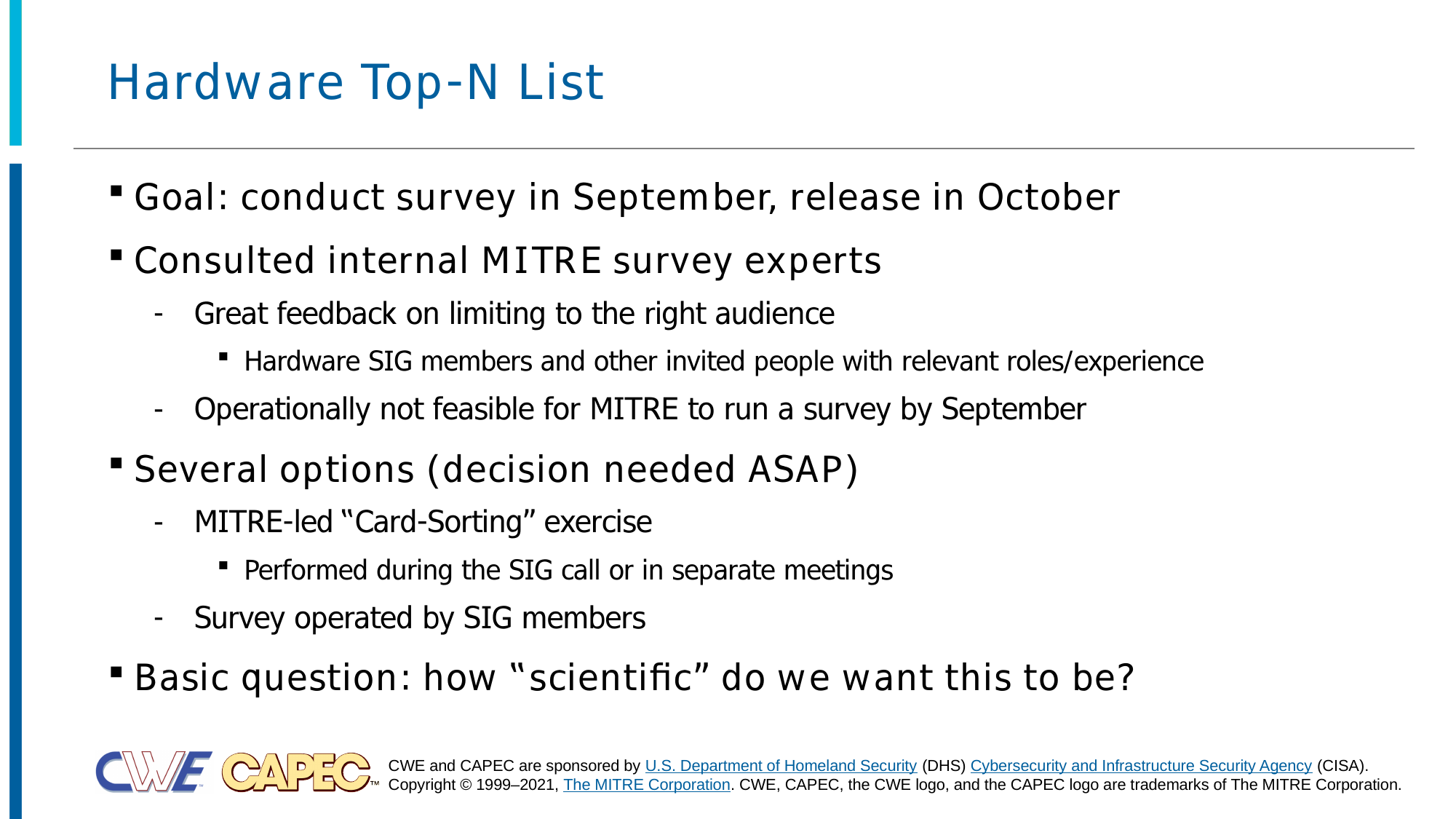

# Hardware Top-N List
Goal: conduct survey in September, release in October
Consulted internal MITRE survey experts
Great feedback on limiting to the right audience
Hardware SIG members and other invited people with relevant roles/experience
Operationally not feasible for MITRE to run a survey by September
Several options (decision needed ASAP)
MITRE-led “Card-Sorting” exercise
Performed during the SIG call or in separate meetings
Survey operated by SIG members
Basic question: how “scientific” do we want this to be?